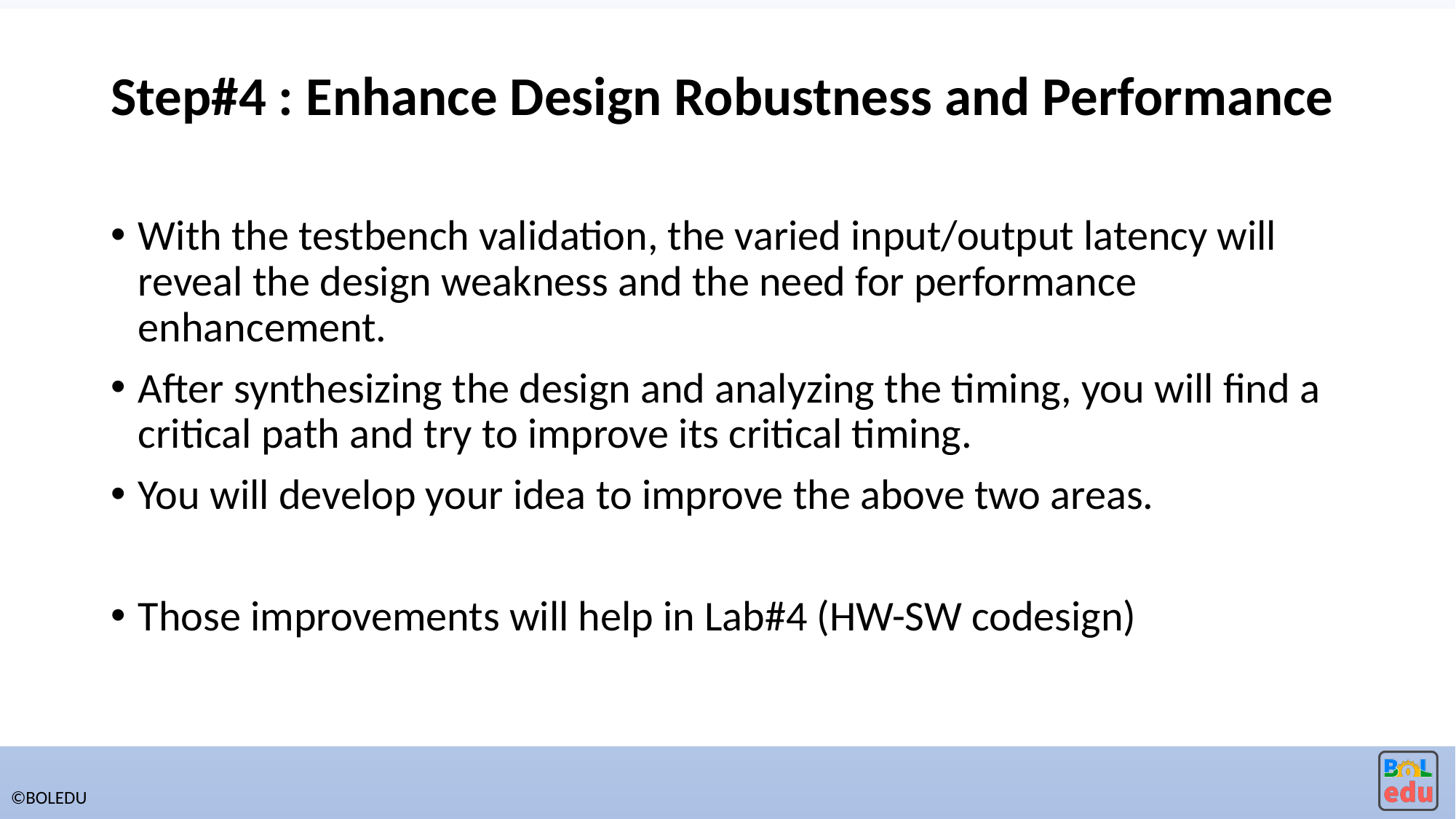

# Step#4 : Enhance Design Robustness and Performance
With the testbench validation, the varied input/output latency will reveal the design weakness and the need for performance enhancement.
After synthesizing the design and analyzing the timing, you will find a critical path and try to improve its critical timing.
You will develop your idea to improve the above two areas.

Those improvements will help in Lab#4 (HW-SW codesign)